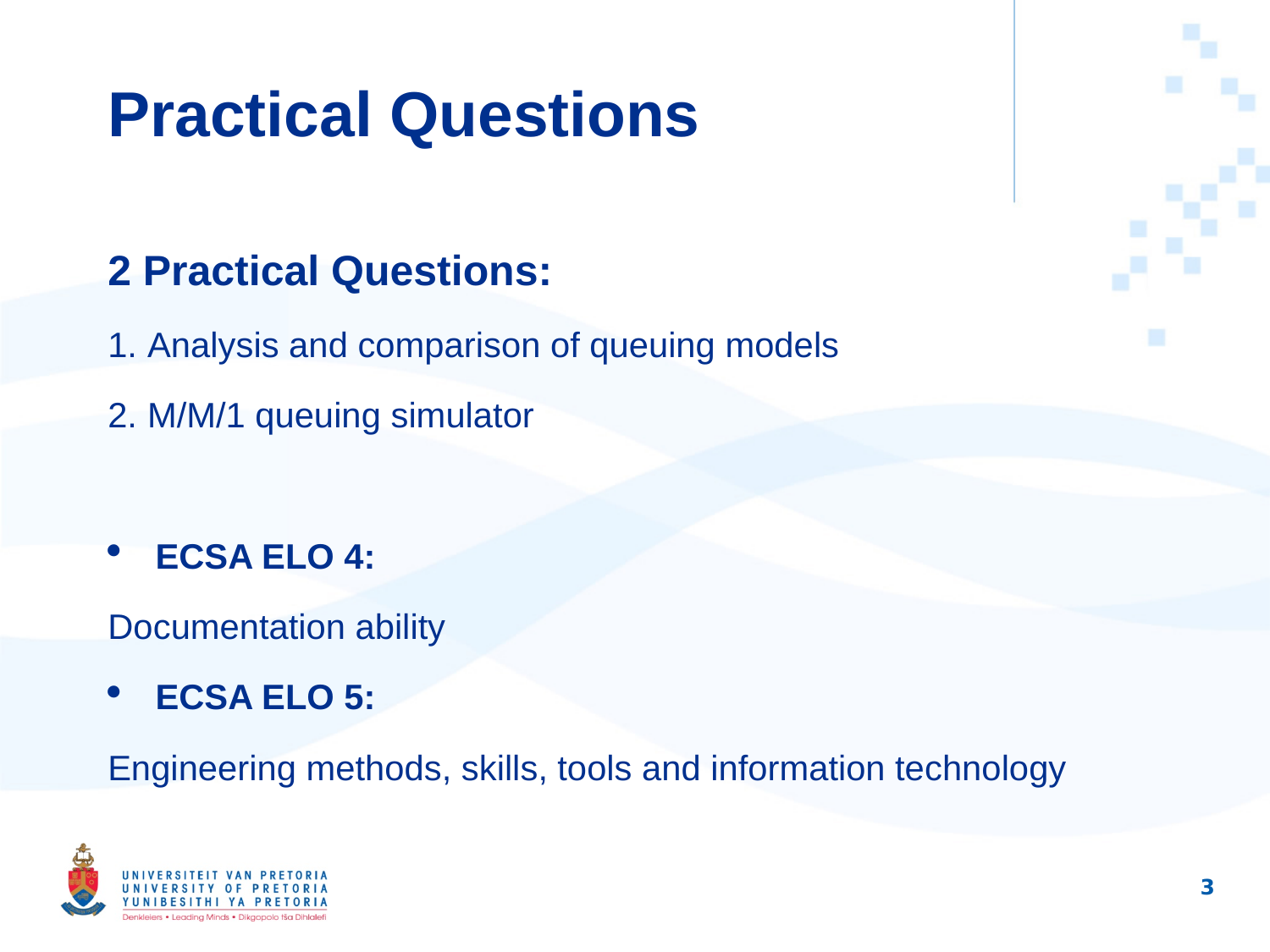

Practical Questions
2 Practical Questions:
 Analysis and comparison of queuing models
 M/M/1 queuing simulator

ECSA ELO 4:
Documentation ability
ECSA ELO 5:
Engineering methods, skills, tools and information technology
3